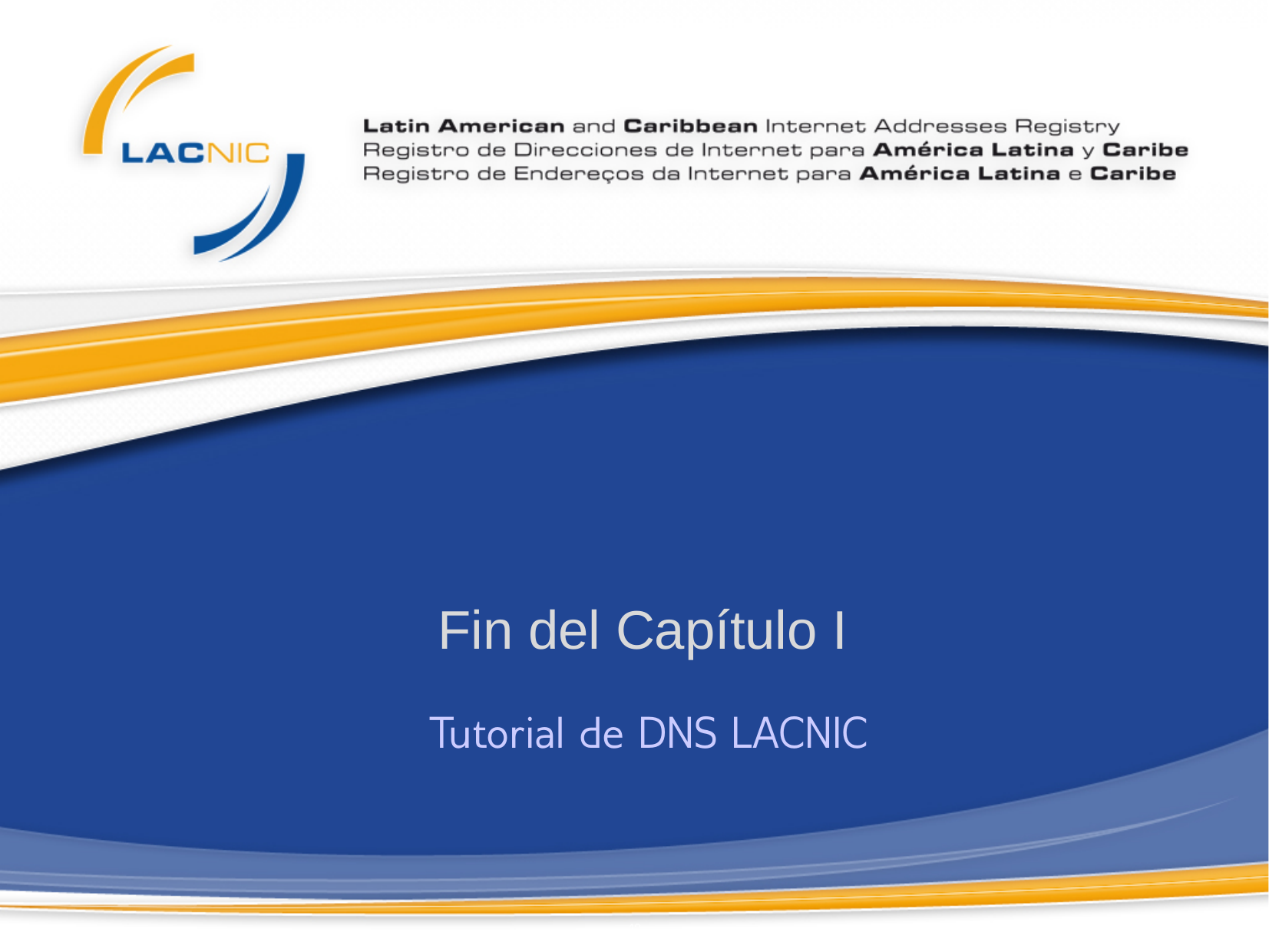

Fin del Capítulo I
Tutorial de DNS LACNIC
48